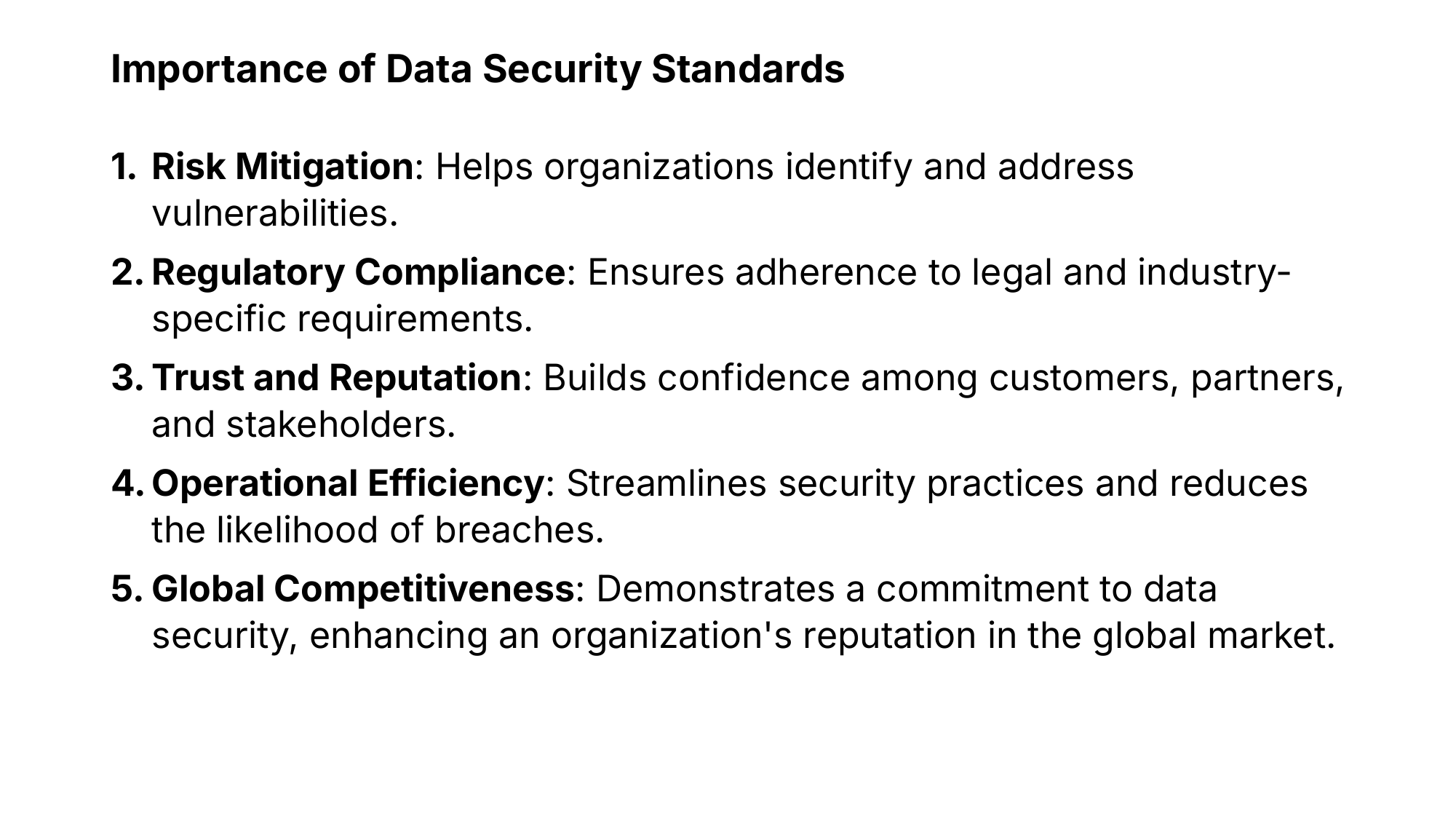

# Importance of Data Security Standards
Risk Mitigation: Helps organizations identify and address vulnerabilities.
Regulatory Compliance: Ensures adherence to legal and industry-specific requirements.
Trust and Reputation: Builds confidence among customers, partners, and stakeholders.
Operational Efficiency: Streamlines security practices and reduces the likelihood of breaches.
Global Competitiveness: Demonstrates a commitment to data security, enhancing an organization's reputation in the global market.